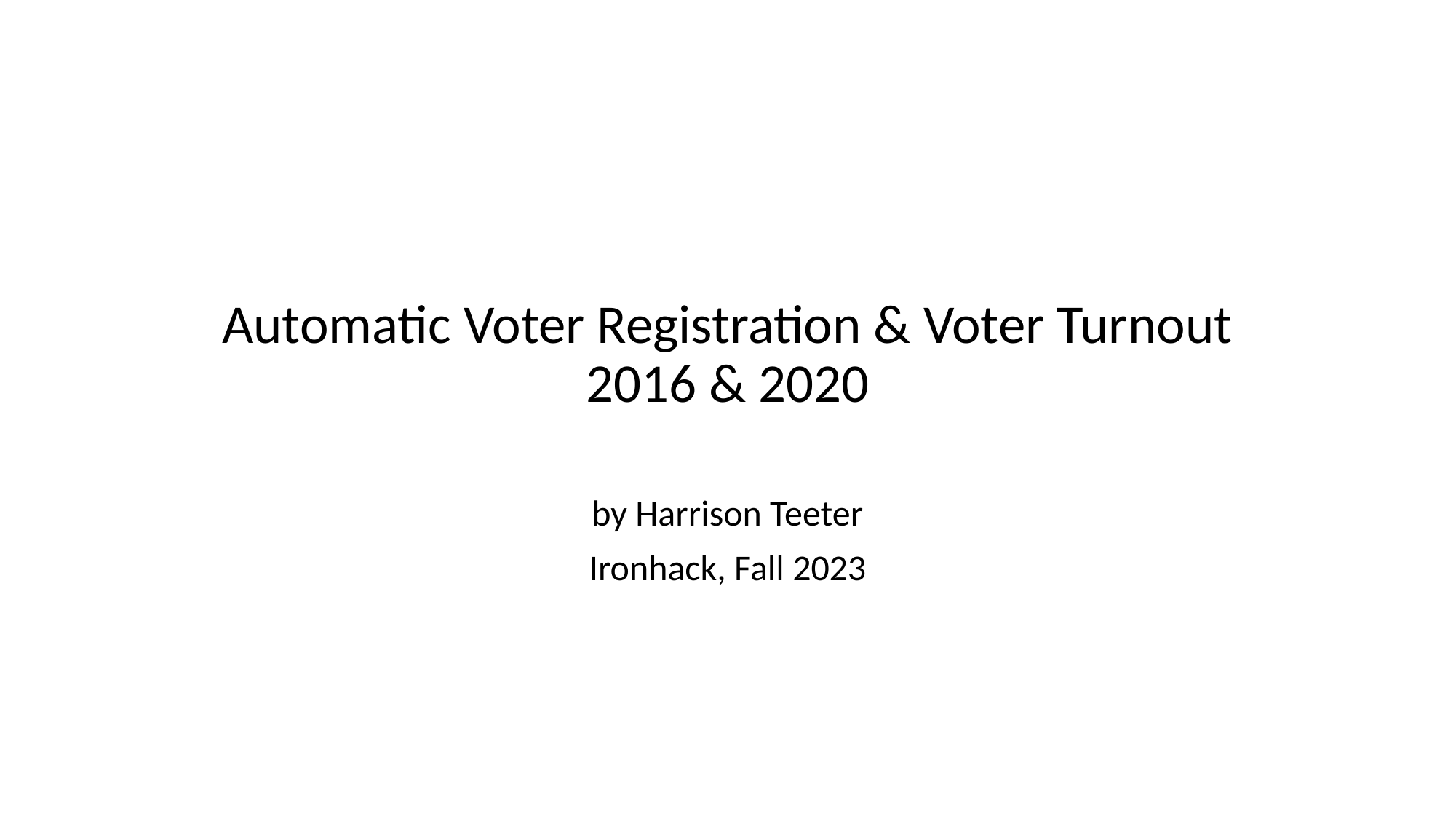

# Automatic Voter Registration & Voter Turnout 2016 & 2020

by Harrison Teeter
Ironhack, Fall 2023